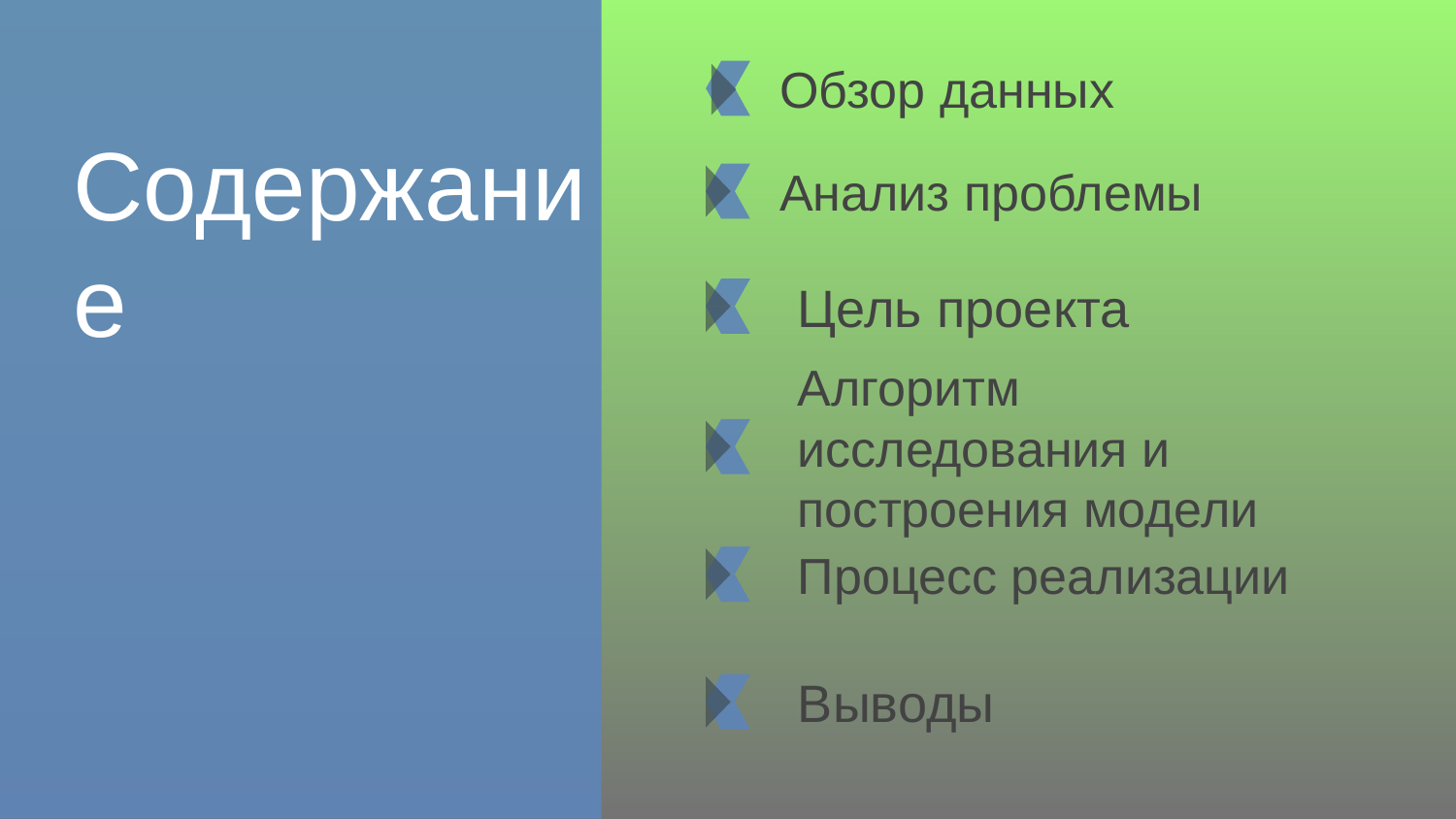

Обзор данных

# Содержание
Анализ проблемы

Цель проекта

Алгоритм исследования и построения модели

Процесс реализации

Выводы